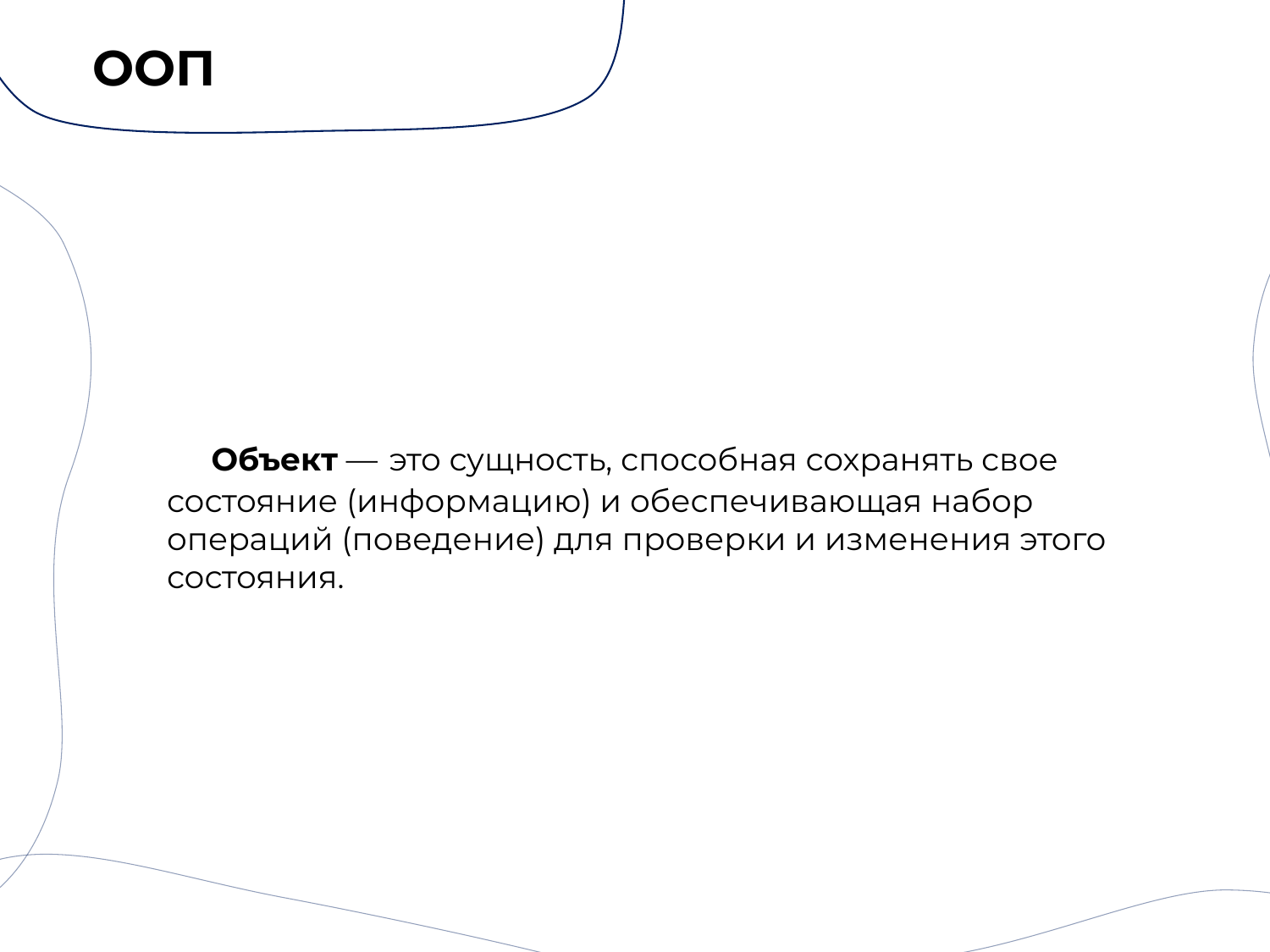

# ООП
     Объект — это сущность, способная сохранять свое состояние (информацию) и обеспечивающая набор операций (поведение) для проверки и изменения этого состояния.